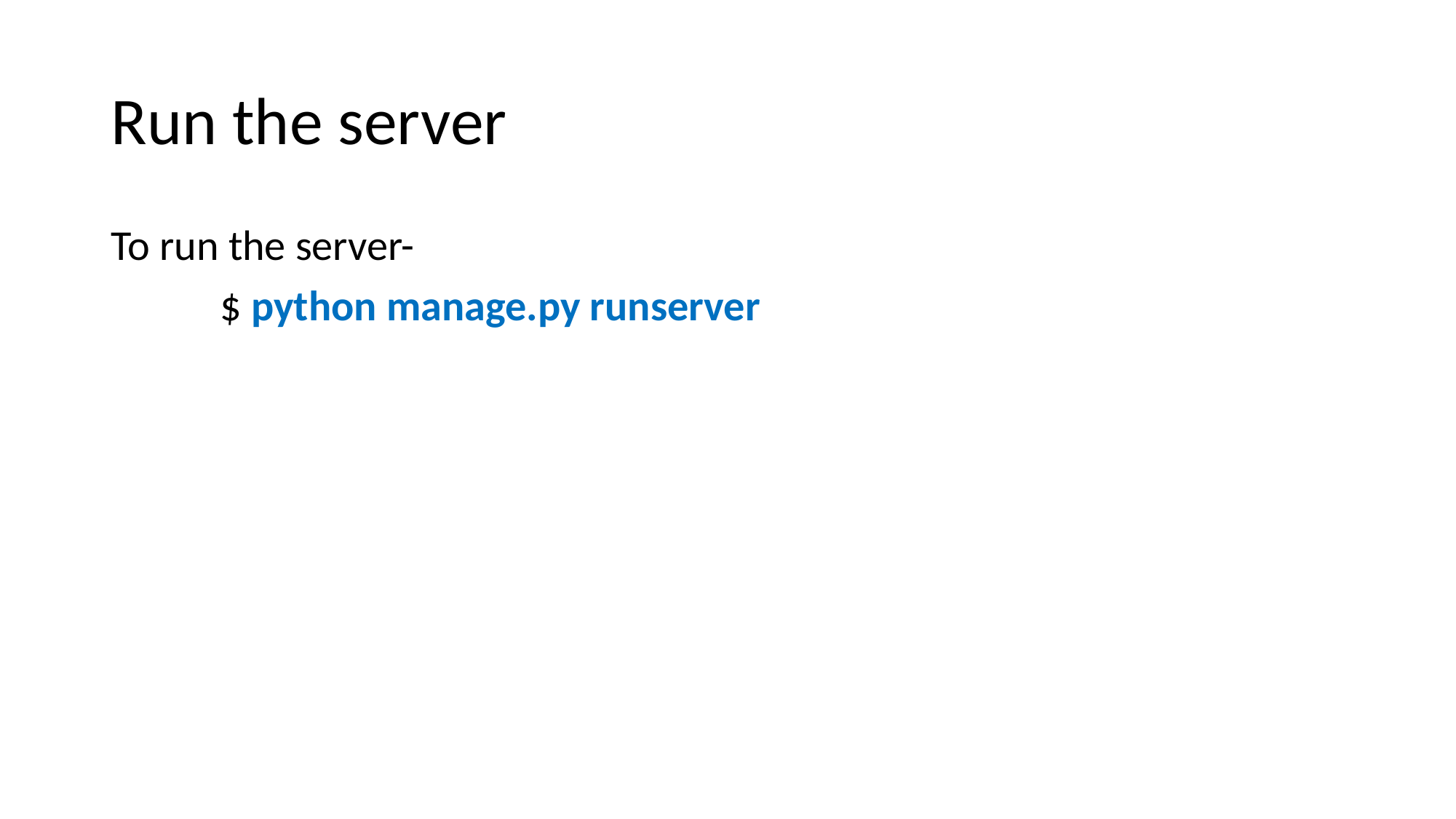

# Run the server
To run the server-
	$ python manage.py runserver